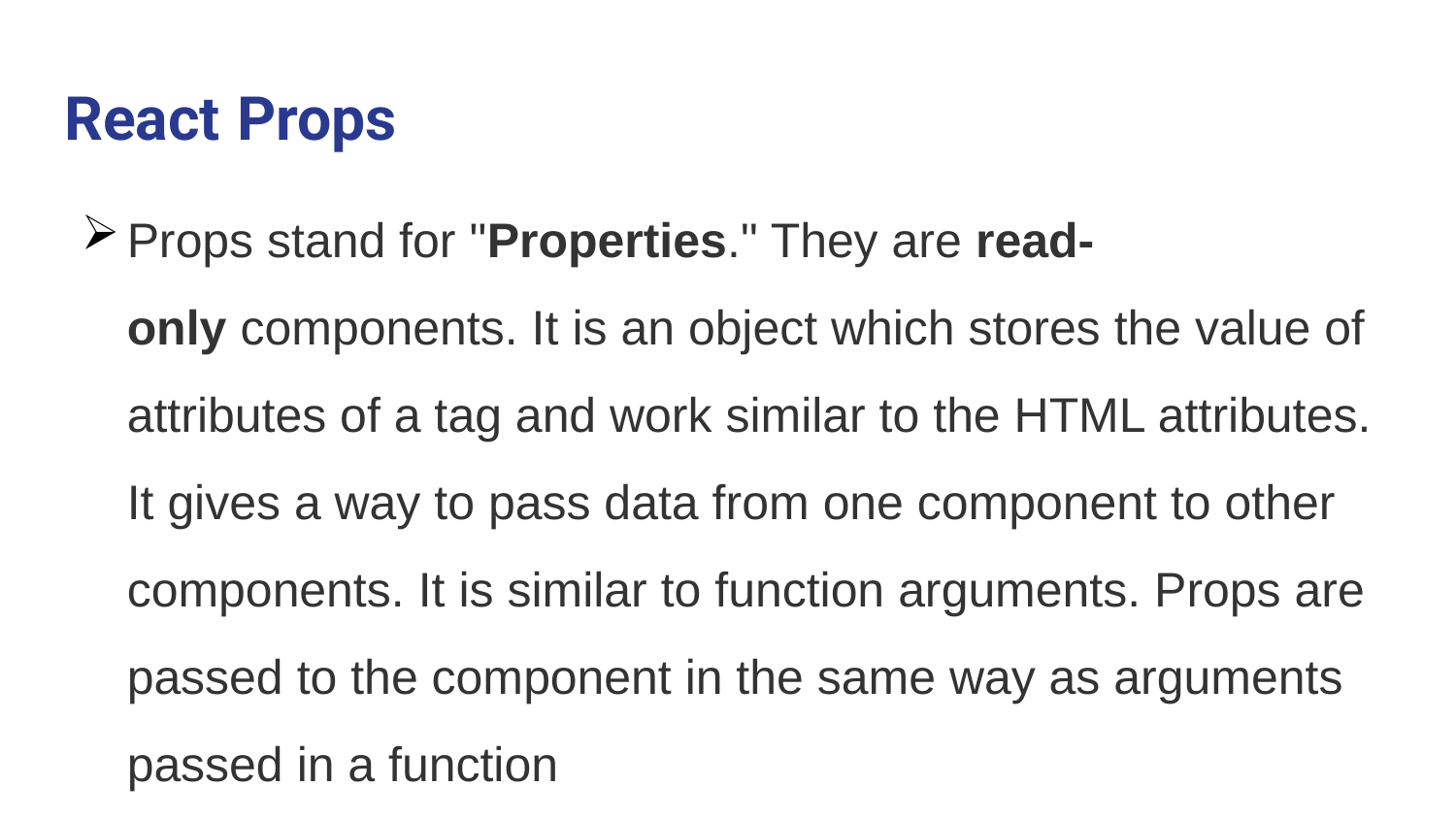

# React Props
Props stand for "Properties." They are read-only components. It is an object which stores the value of attributes of a tag and work similar to the HTML attributes. It gives a way to pass data from one component to other components. It is similar to function arguments. Props are passed to the component in the same way as arguments passed in a function